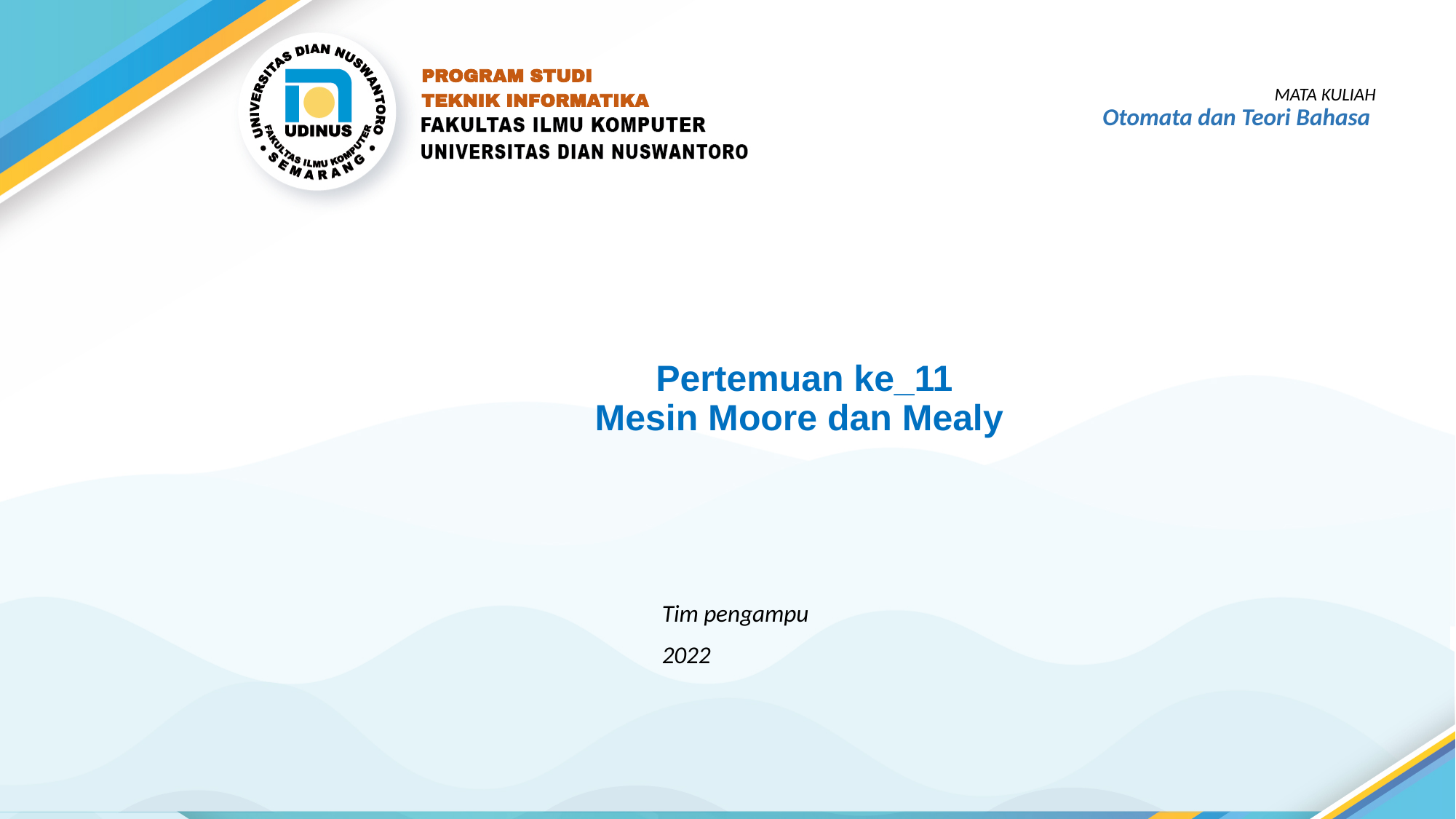

PROGRAM STUDI
TEKNIK INFORMATIKA
MATA KULIAH
Otomata dan Teori Bahasa
# Pertemuan ke_11 Mesin Moore dan Mealy
Tim pengampu
2022